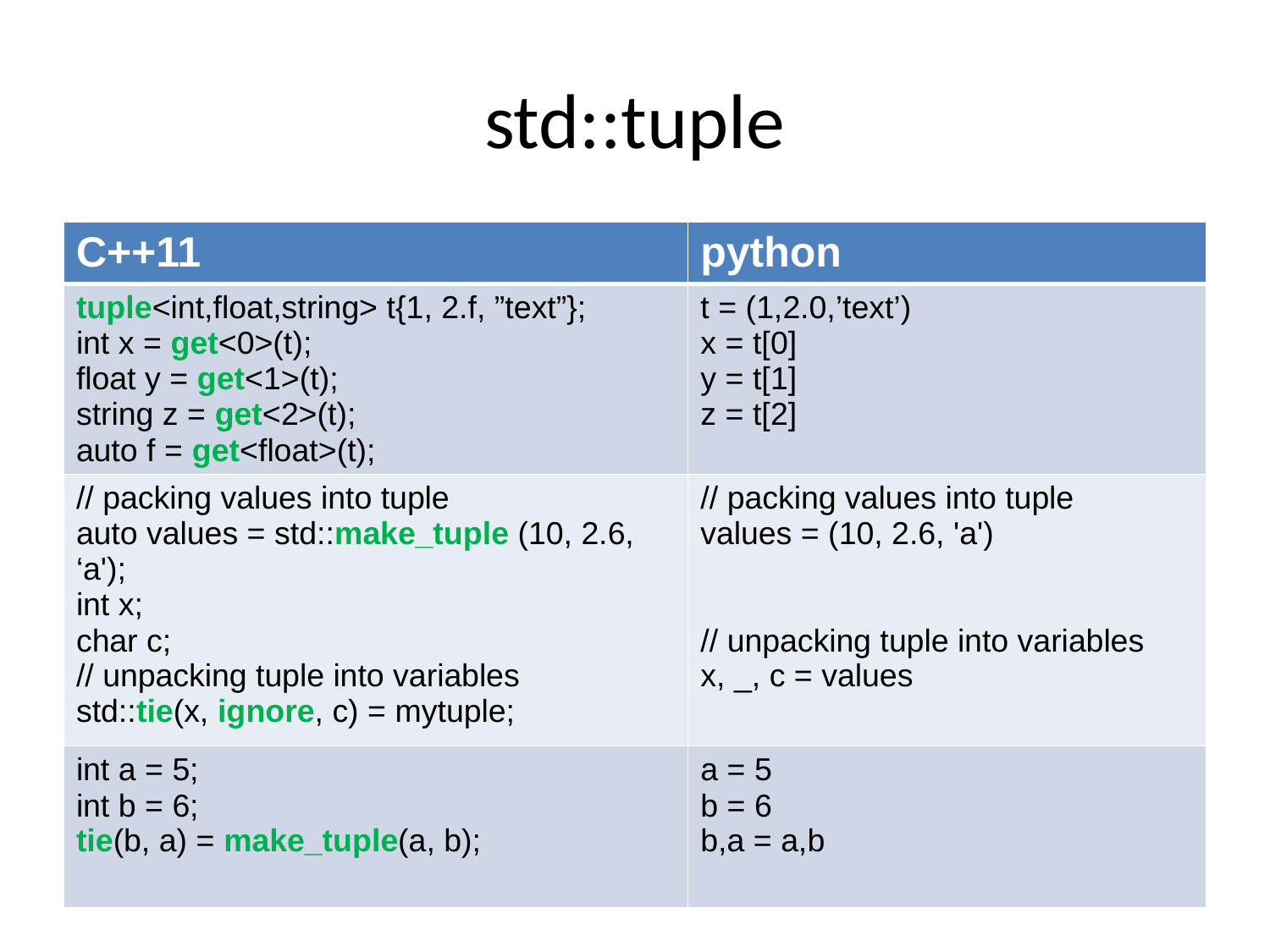

# std::tuple
| C++11 | python |
| --- | --- |
| tuple<int,float,string> t{1, 2.f, ”text”}; int x = get<0>(t); float y = get<1>(t); string z = get<2>(t); auto f = get<float>(t); | t = (1,2.0,’text’) x = t[0] y = t[1] z = t[2] |
| // packing values into tuple auto values = std::make\_tuple (10, 2.6, ‘a'); int x; char c; // unpacking tuple into variables std::tie(x, ignore, c) = mytuple; | // packing values into tuple values = (10, 2.6, 'a') // unpacking tuple into variables x, \_, c = values |
| int a = 5; int b = 6; tie(b, a) = make\_tuple(a, b); | a = 5 b = 6 b,a = a,b |